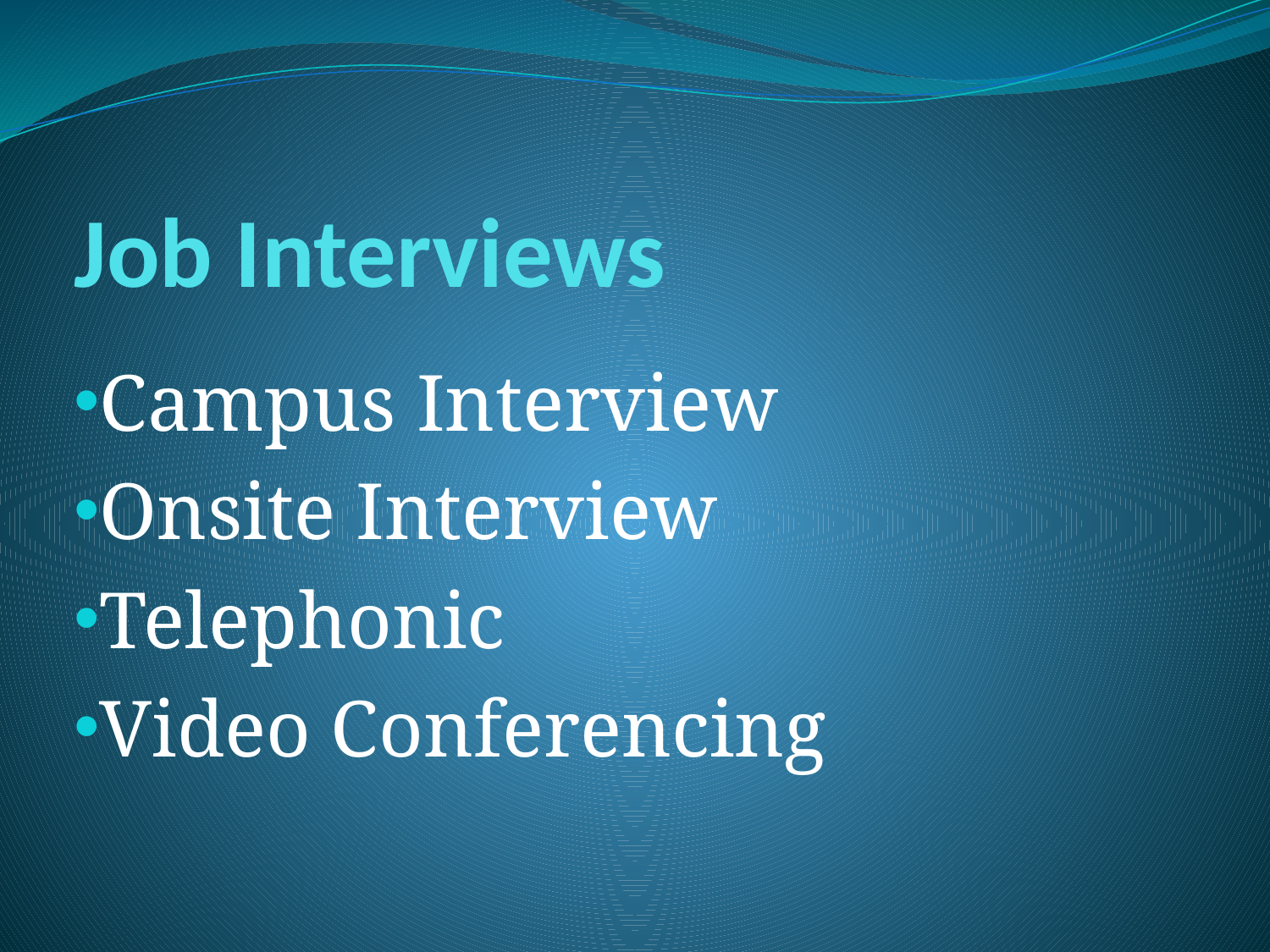

# Job Interviews
Campus Interview
Onsite Interview
Telephonic
Video Conferencing